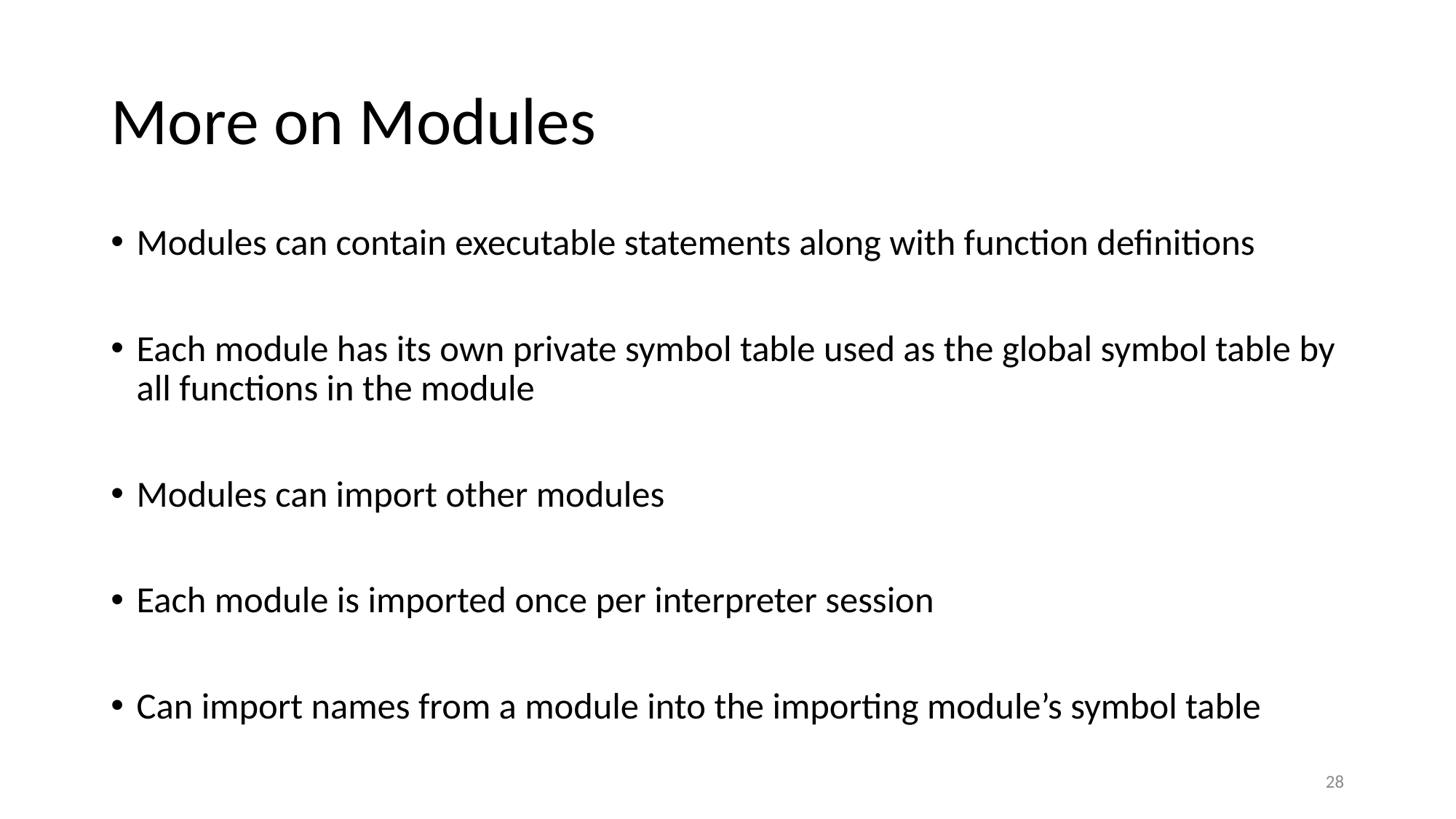

# More on Modules
Modules can contain executable statements along with function definitions

Each module has its own private symbol table used as the global symbol table by all functions in the module

Modules can import other modules

Each module is imported once per interpreter session

Can import names from a module into the importing module’s symbol table
28